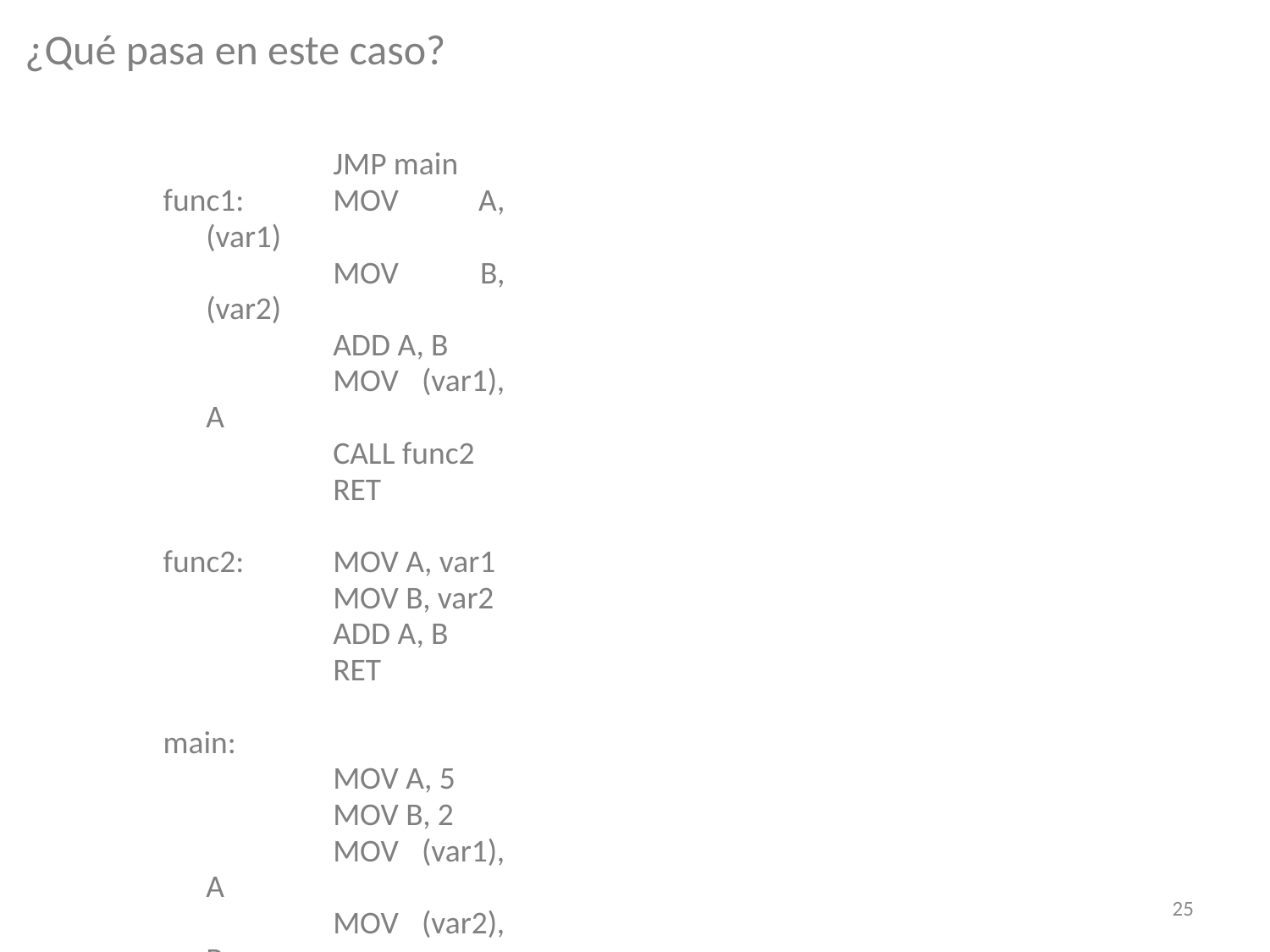

¿Qué pasa en este caso?
		JMP main
func1:	MOV A, (var1)
		MOV B, (var2)
		ADD A, B
		MOV (var1), A
		CALL func2
		RET

func2:	MOV A, var1
		MOV B, var2
		ADD A, B
		RET

main:
		MOV A, 5
		MOV B, 2
		MOV (var1), A
		MOV (var2), B
		CALL func1
		…
		…

25